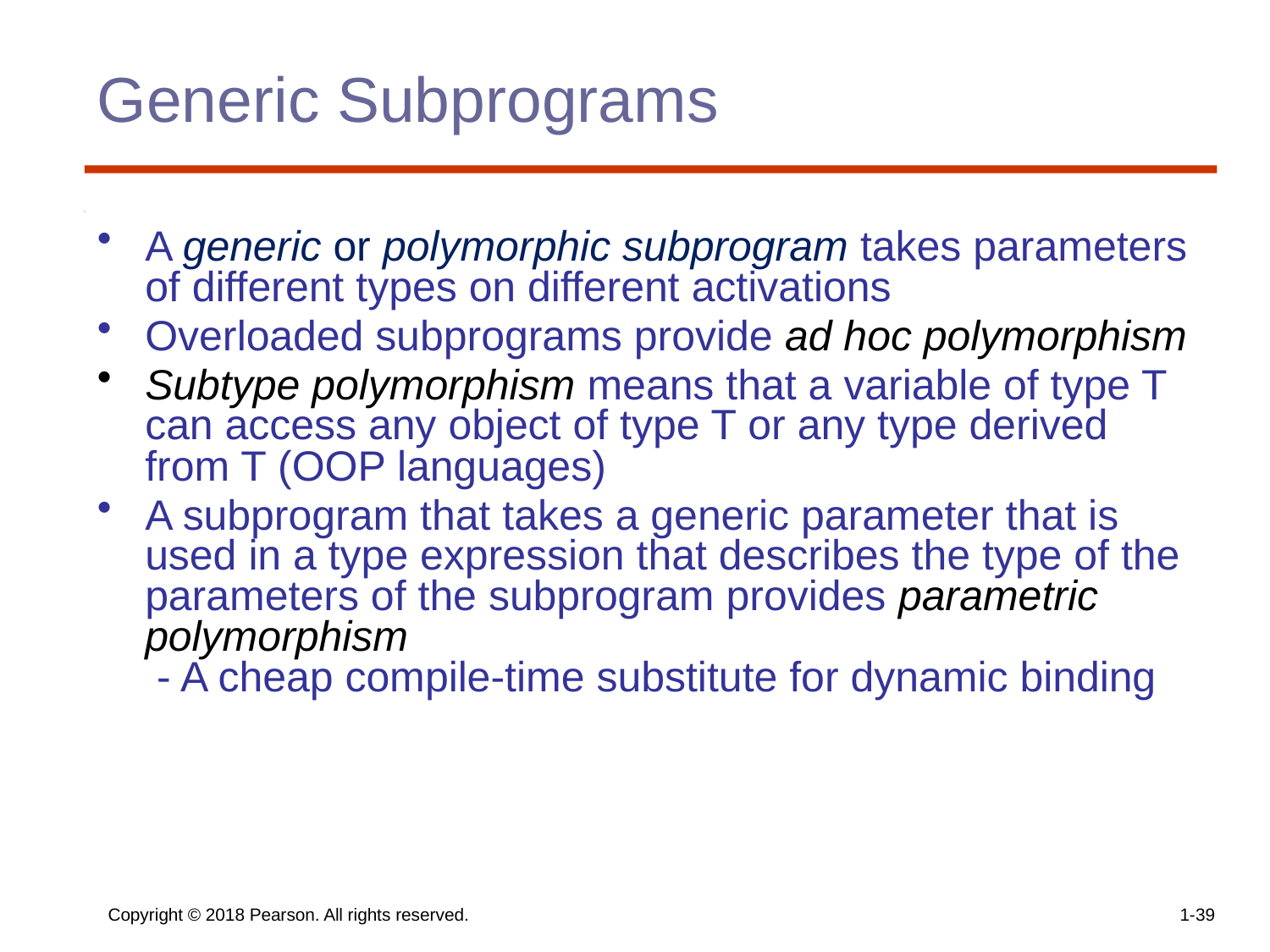

# Generic Subprograms
A generic or polymorphic subprogram takes parameters of different types on different activations
Overloaded subprograms provide ad hoc polymorphism
Subtype polymorphism means that a variable of type T can access any object of type T or any type derived from T (OOP languages)
A subprogram that takes a generic parameter that is used in a type expression that describes the type of the parameters of the subprogram provides parametric polymorphism
 - A cheap compile-time substitute for dynamic binding

Copyright © 2018 Pearson. All rights reserved.
1-39